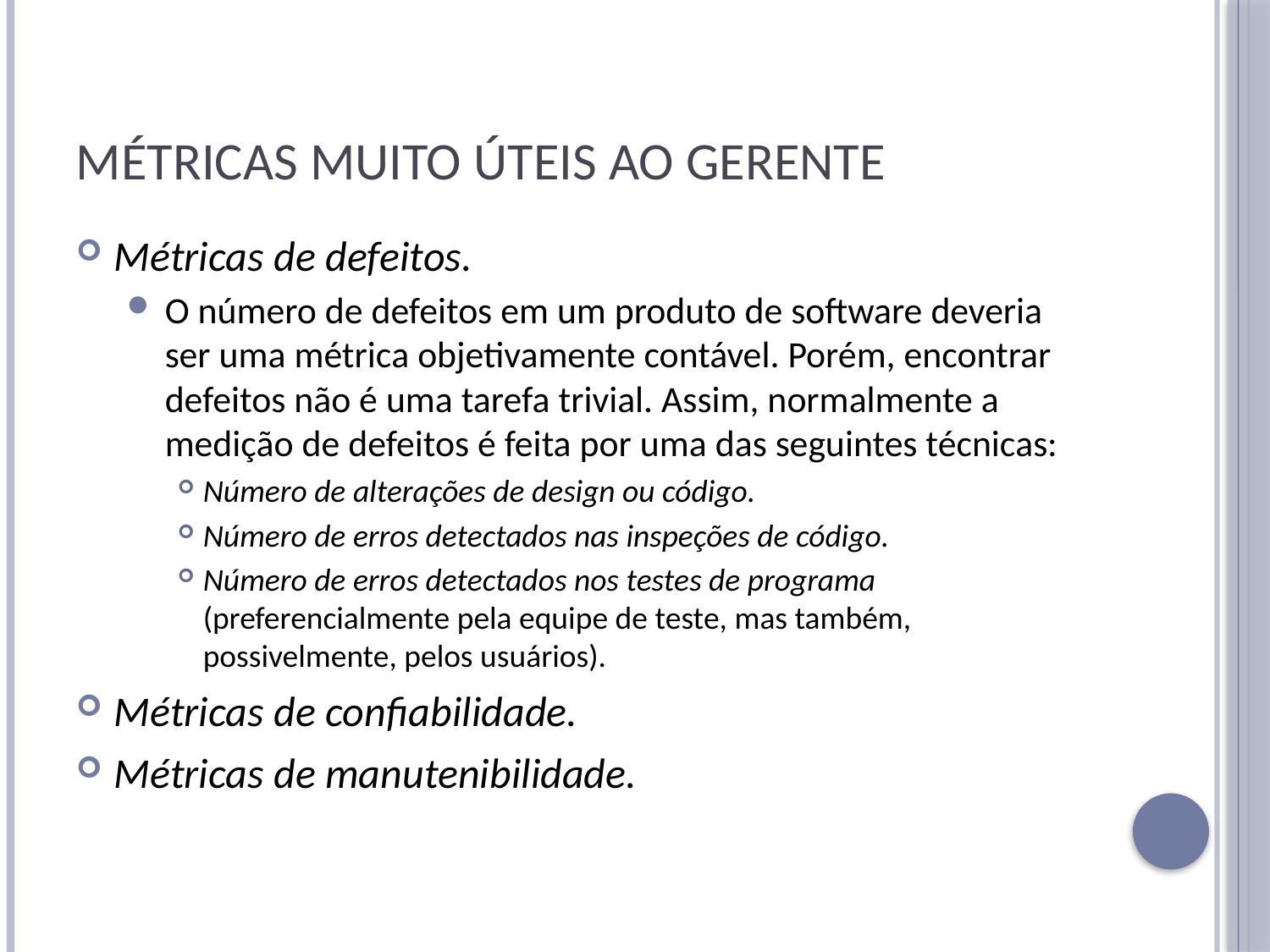

# Métricas muito úteis ao gerente
Métricas de defeitos.
O número de defeitos em um produto de software deveria ser uma métrica objetivamente contável. Porém, encontrar defeitos não é uma tarefa trivial. Assim, normalmente a medição de defeitos é feita por uma das seguintes técnicas:
Número de alterações de design ou código.
Número de erros detectados nas inspeções de código.
Número de erros detectados nos testes de programa (preferencialmente pela equipe de teste, mas também, possivelmente, pelos usuários).
Métricas de confiabilidade.
Métricas de manutenibilidade.